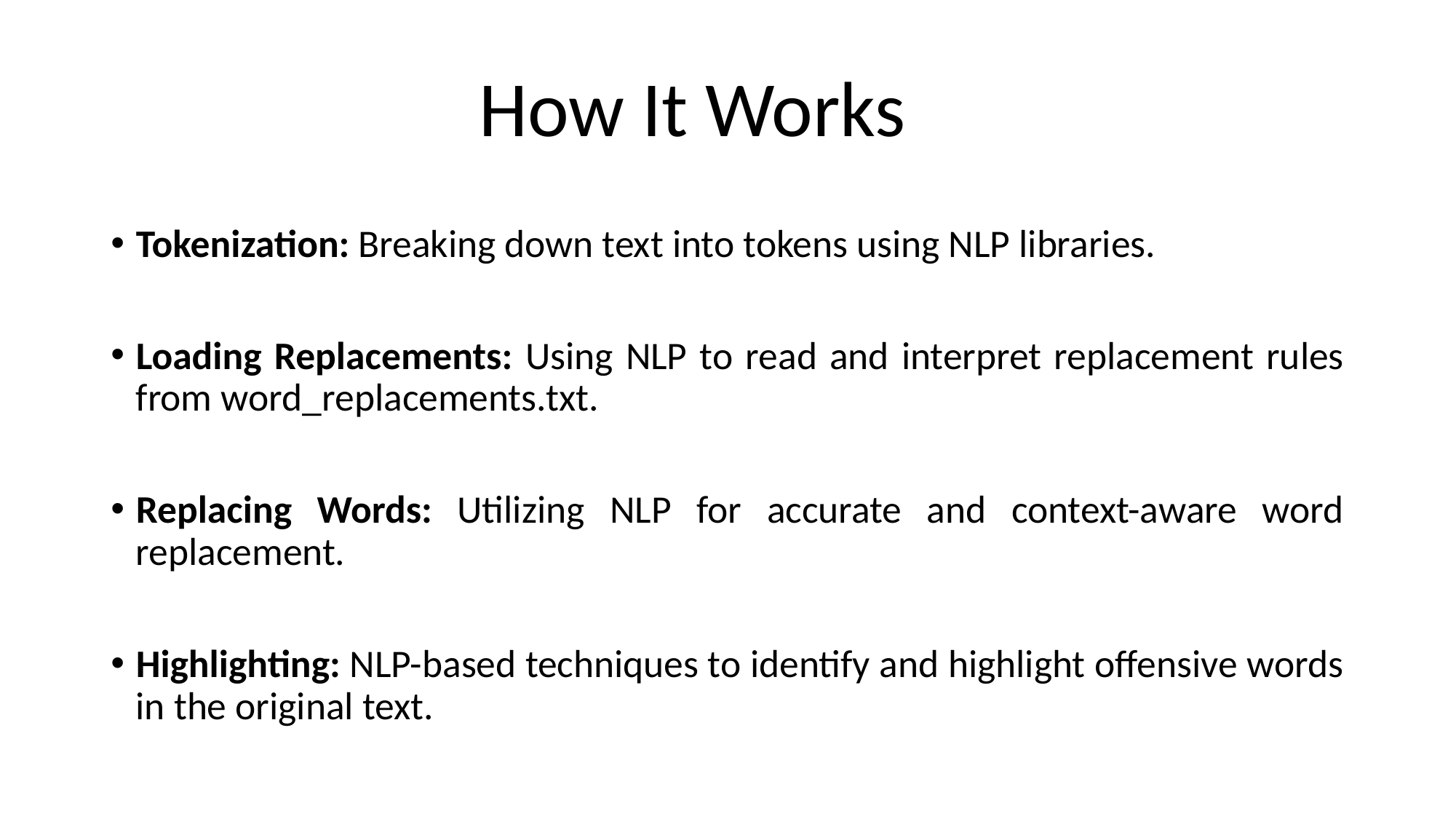

# How It Works
Tokenization: Breaking down text into tokens using NLP libraries.

Loading Replacements: Using NLP to read and interpret replacement rules from word_replacements.txt.

Replacing Words: Utilizing NLP for accurate and context-aware word replacement.

Highlighting: NLP-based techniques to identify and highlight offensive words in the original text.